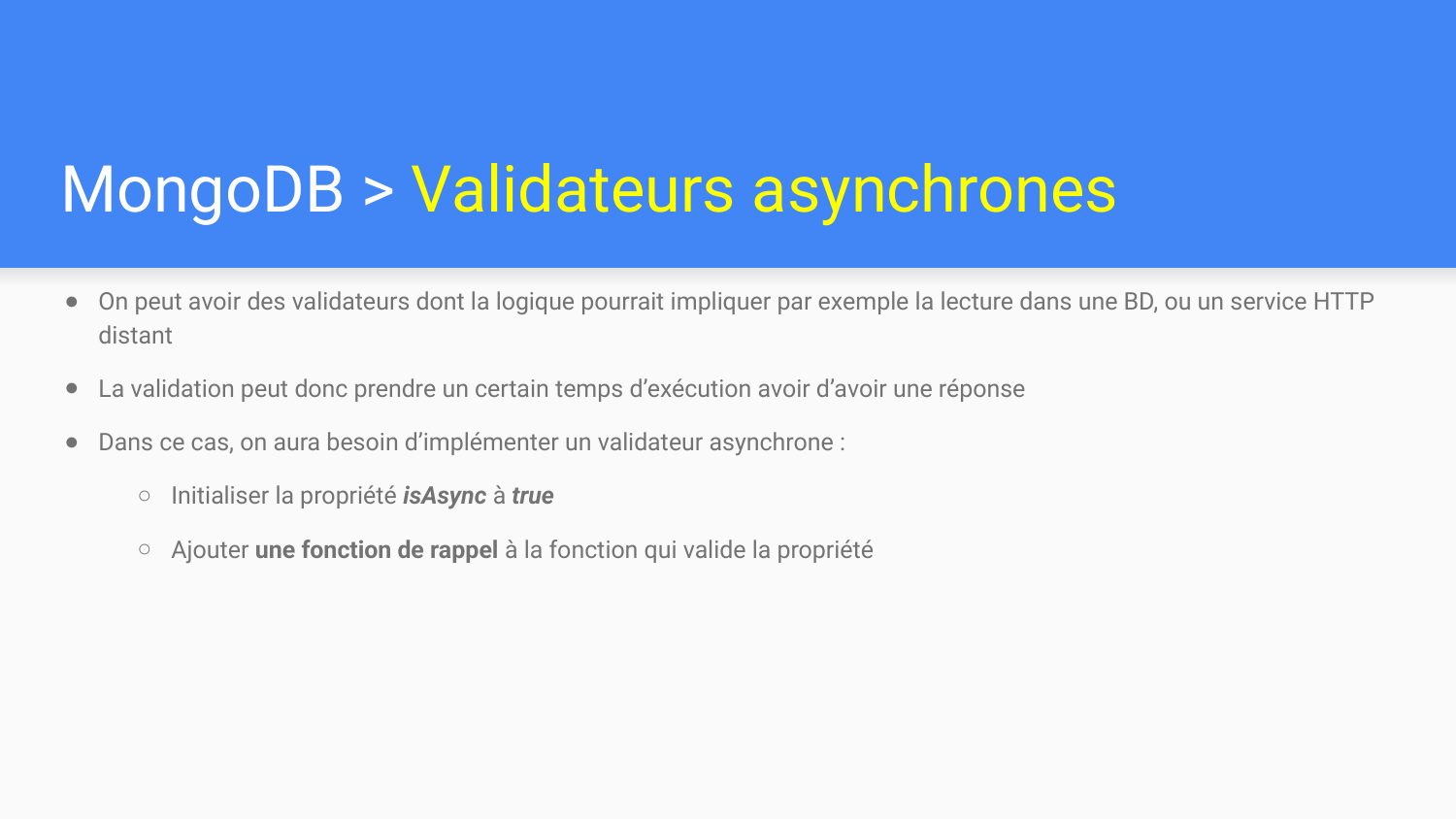

# MongoDB > Validateurs asynchrones
On peut avoir des validateurs dont la logique pourrait impliquer par exemple la lecture dans une BD, ou un service HTTP distant
La validation peut donc prendre un certain temps d’exécution avoir d’avoir une réponse
Dans ce cas, on aura besoin d’implémenter un validateur asynchrone :
Initialiser la propriété isAsync à true
Ajouter une fonction de rappel à la fonction qui valide la propriété